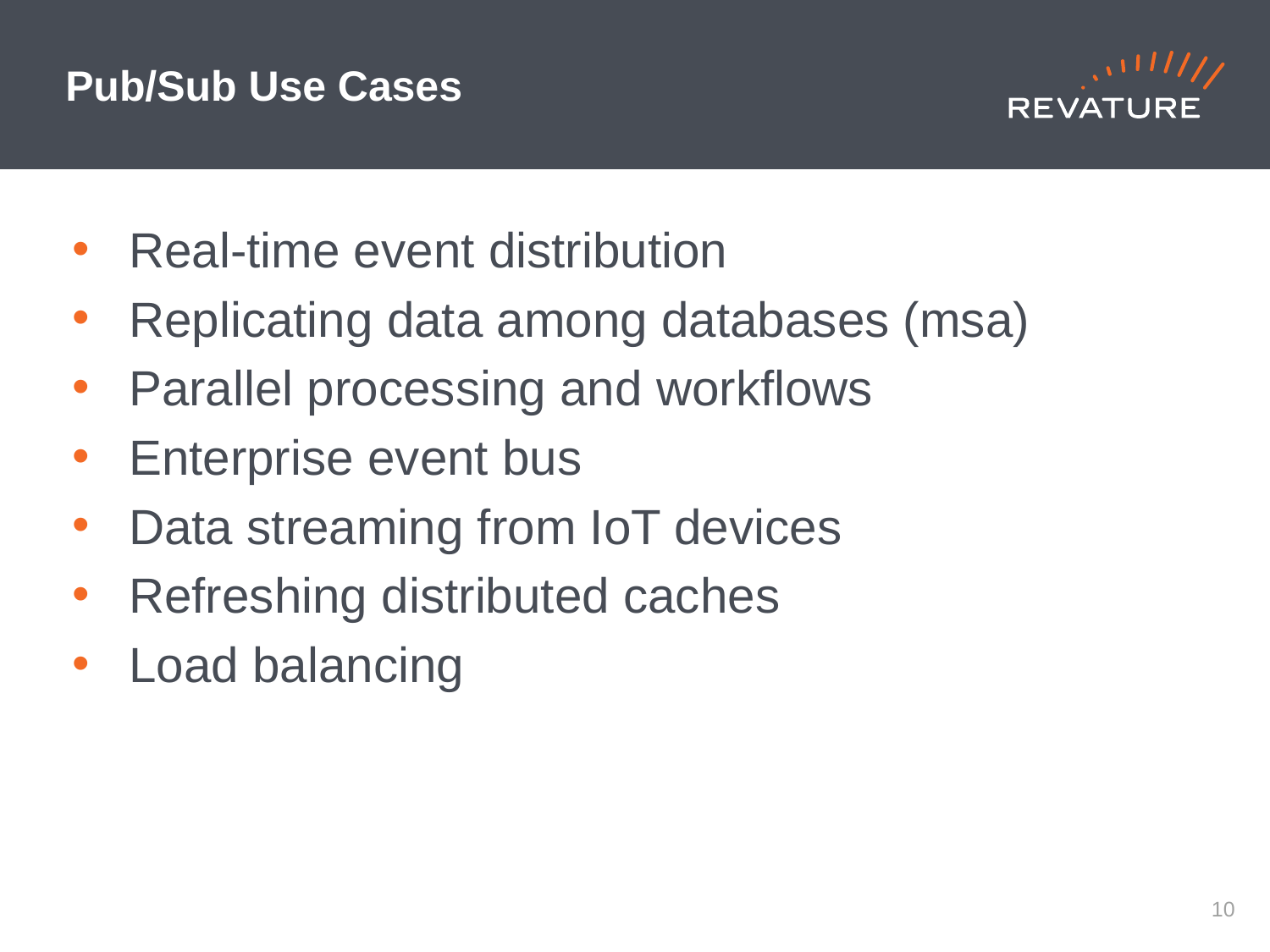

# Pub/Sub Use Cases
Real-time event distribution
Replicating data among databases (msa)
Parallel processing and workflows
Enterprise event bus
Data streaming from IoT devices
Refreshing distributed caches
Load balancing
10